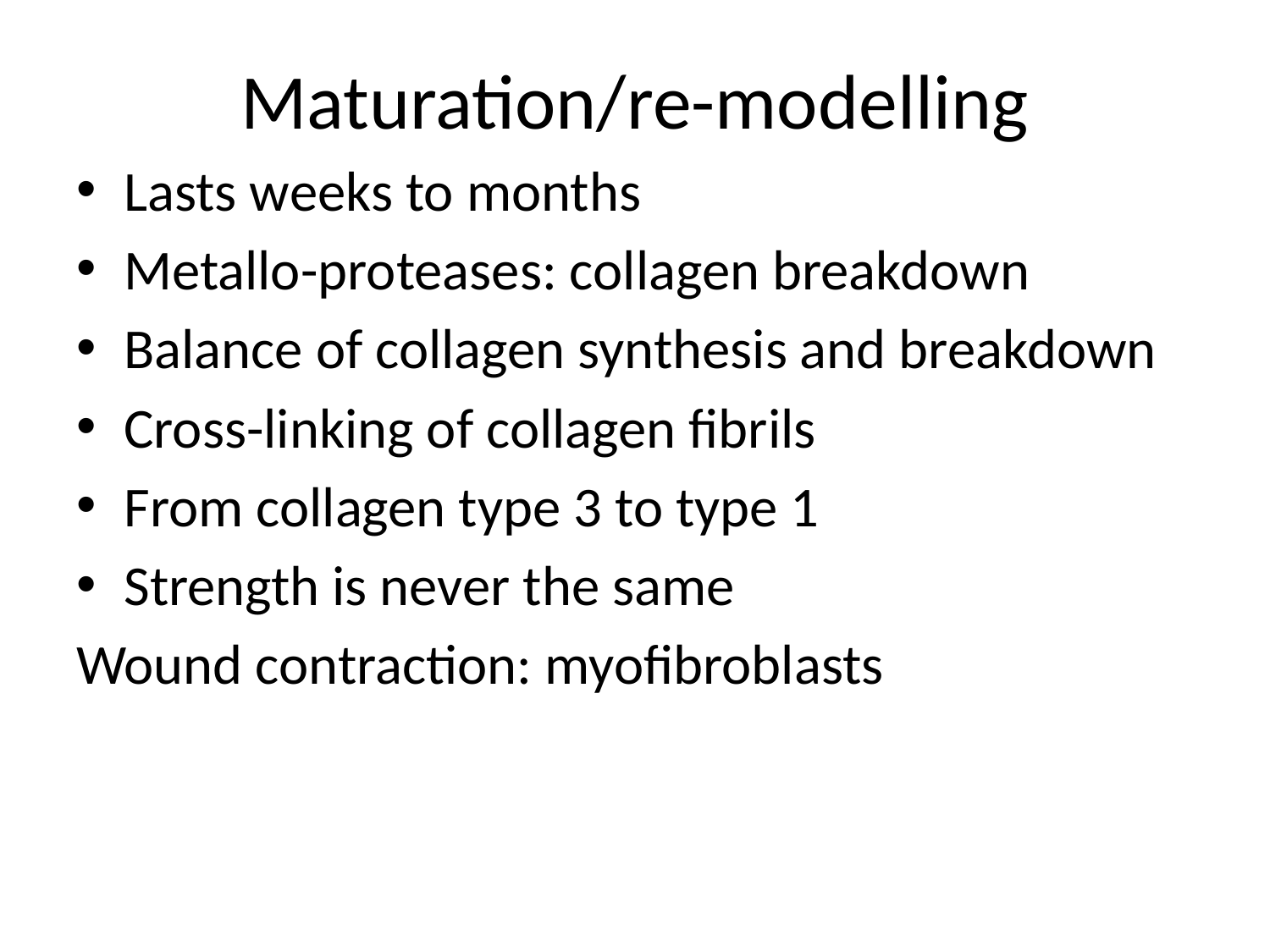

# Maturation/re-modelling
Lasts weeks to months
Metallo-proteases: collagen breakdown
Balance of collagen synthesis and breakdown
Cross-linking of collagen fibrils
From collagen type 3 to type 1
Strength is never the same
Wound contraction: myofibroblasts